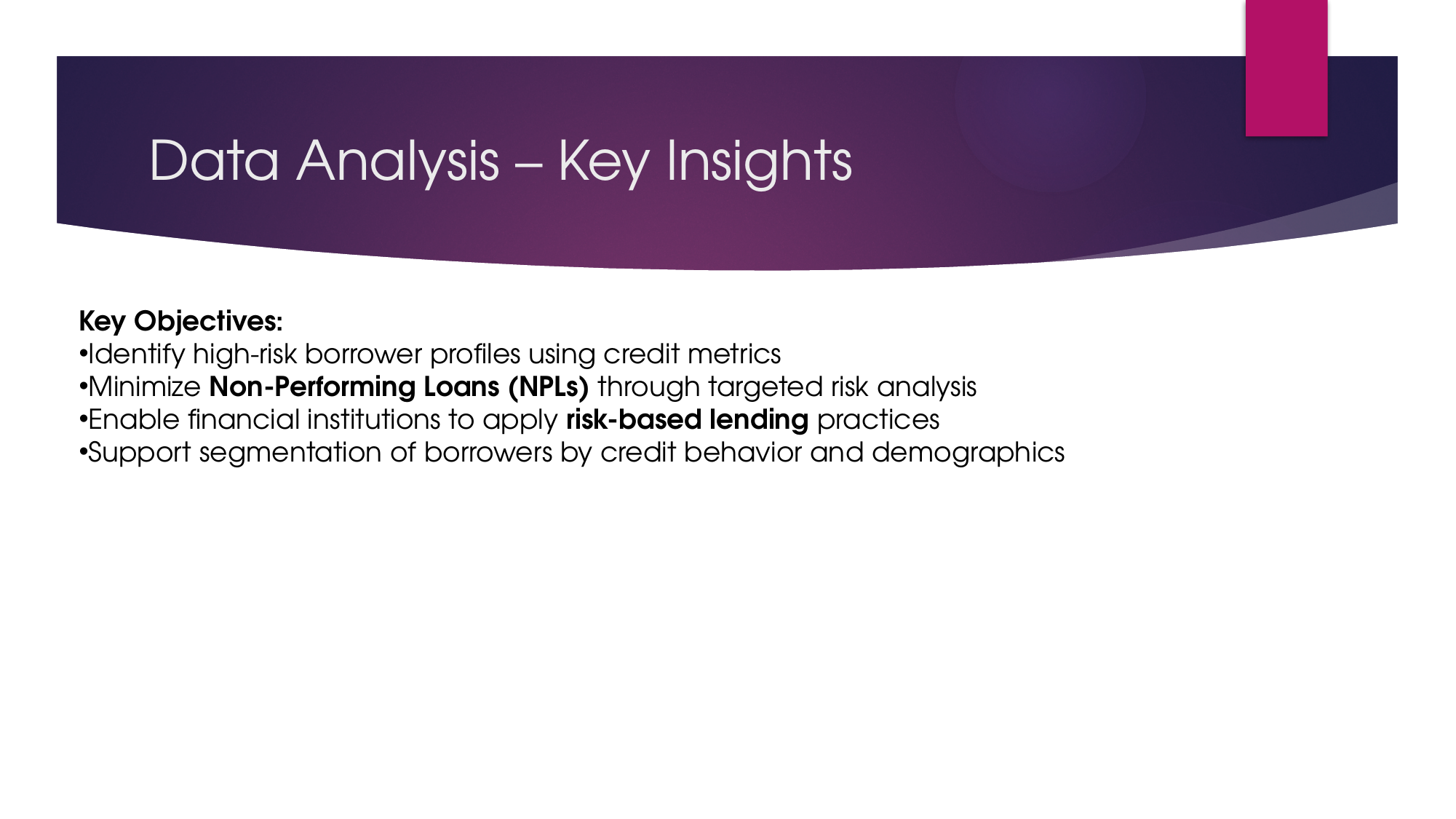

# Data Analysis – Key Insights
Key Objectives:
Identify high-risk borrower profiles using credit metrics
Minimize Non-Performing Loans (NPLs) through targeted risk analysis
Enable financial institutions to apply risk-based lending practices
Support segmentation of borrowers by credit behavior and demographics